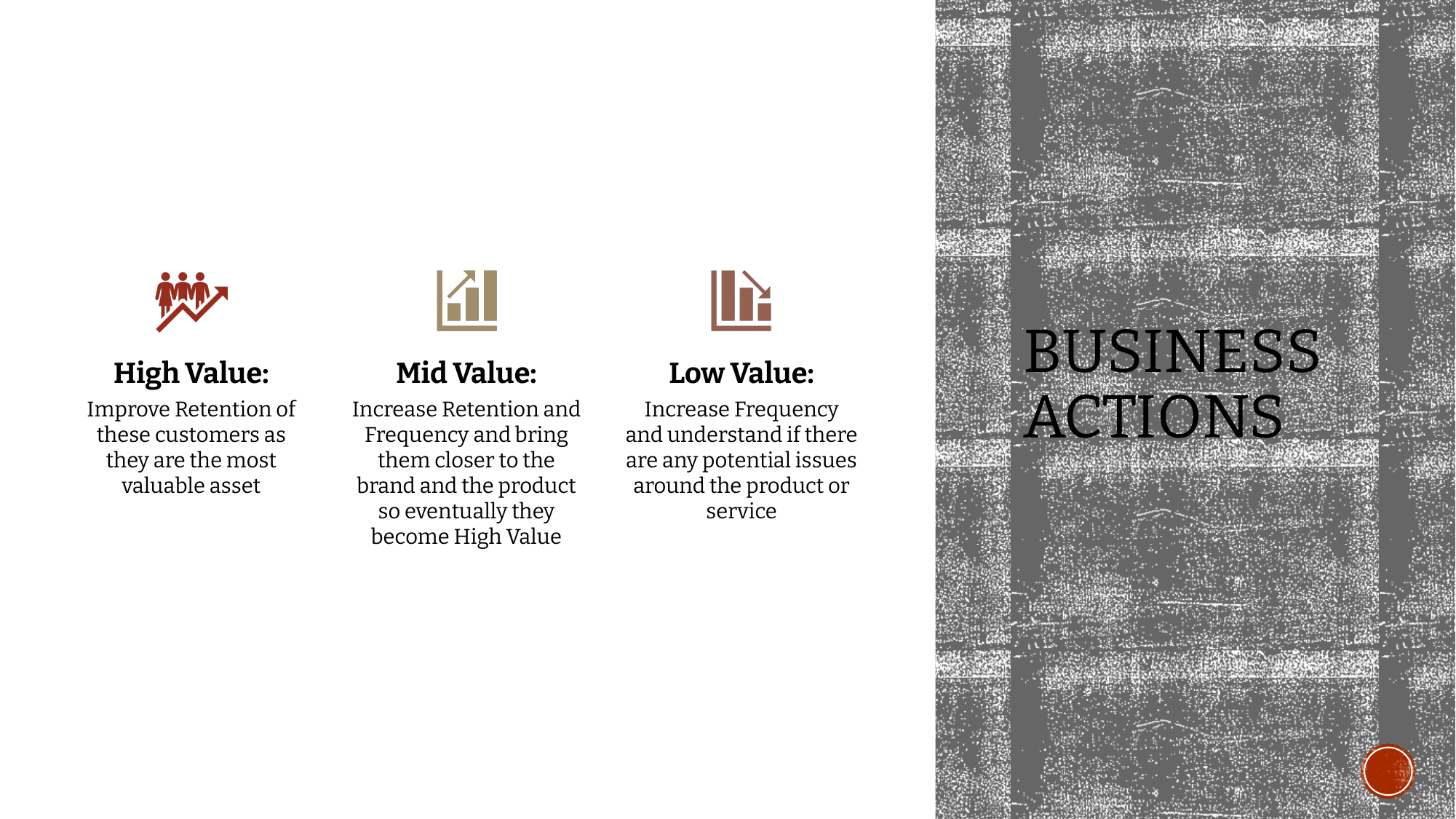

High Value:
Improve Retention of these customers as they are the most valuable asset
Mid Value:
Increase Retention and Frequency and bring them closer to the brand and the product so eventually they become High Value
Low Value:
Increase Frequency and understand if there are any potential issues around the product or service
# Business Actions